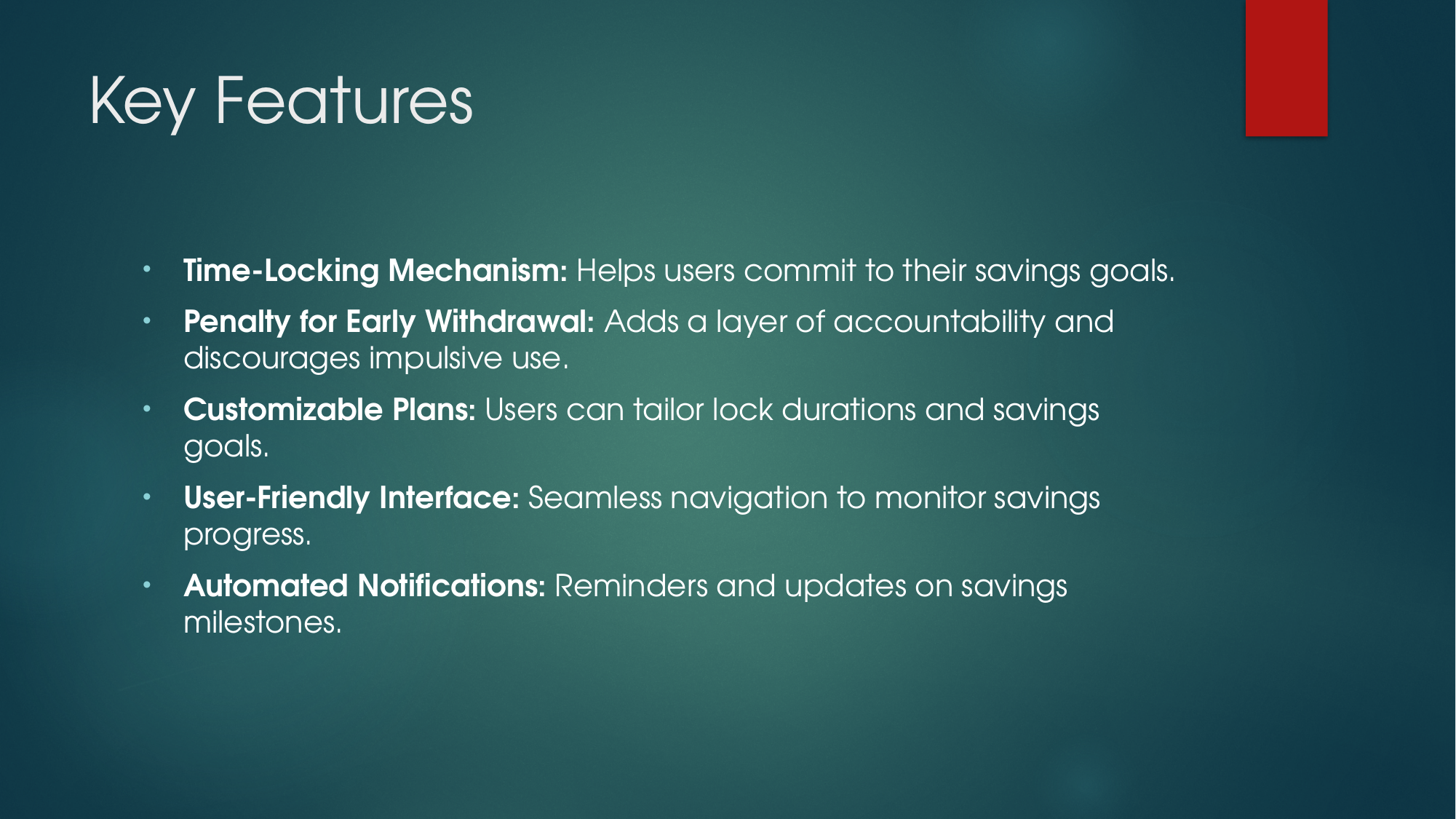

# Key Features
Time-Locking Mechanism: Helps users commit to their savings goals.
Penalty for Early Withdrawal: Adds a layer of accountability and discourages impulsive use.
Customizable Plans: Users can tailor lock durations and savings goals.
User-Friendly Interface: Seamless navigation to monitor savings progress.
Automated Notifications: Reminders and updates on savings milestones.